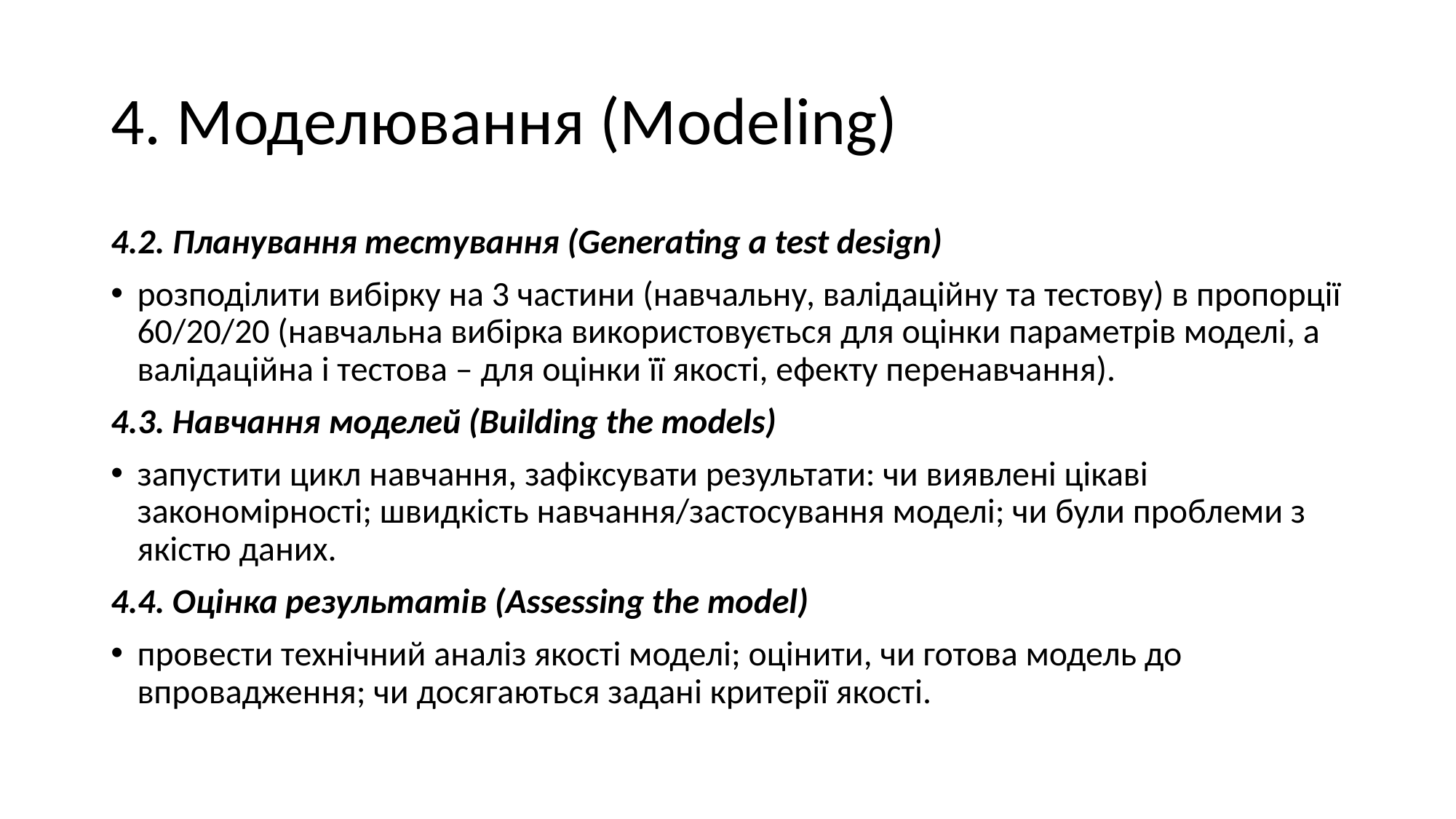

# 4. Моделювання (Modeling)
4.2. Планування тестування (Generating a test design)
розподілити вибірку на 3 частини (навчальну, валідаційну та тестову) в пропорції 60/20/20 (навчальна вибірка використовується для оцінки параметрів моделі, а валідаційна і тестова – для оцінки її якості, ефекту перенавчання).
4.3. Навчання моделей (Building the models)
запустити цикл навчання, зафіксувати результати: чи виявлені цікаві закономірності; швидкість навчання/застосування моделі; чи були проблеми з якістю даних.
4.4. Оцінка результатів (Assessing the model)
провести технічний аналіз якості моделі; оцінити, чи готова модель до впровадження; чи досягаються задані критерії якості.